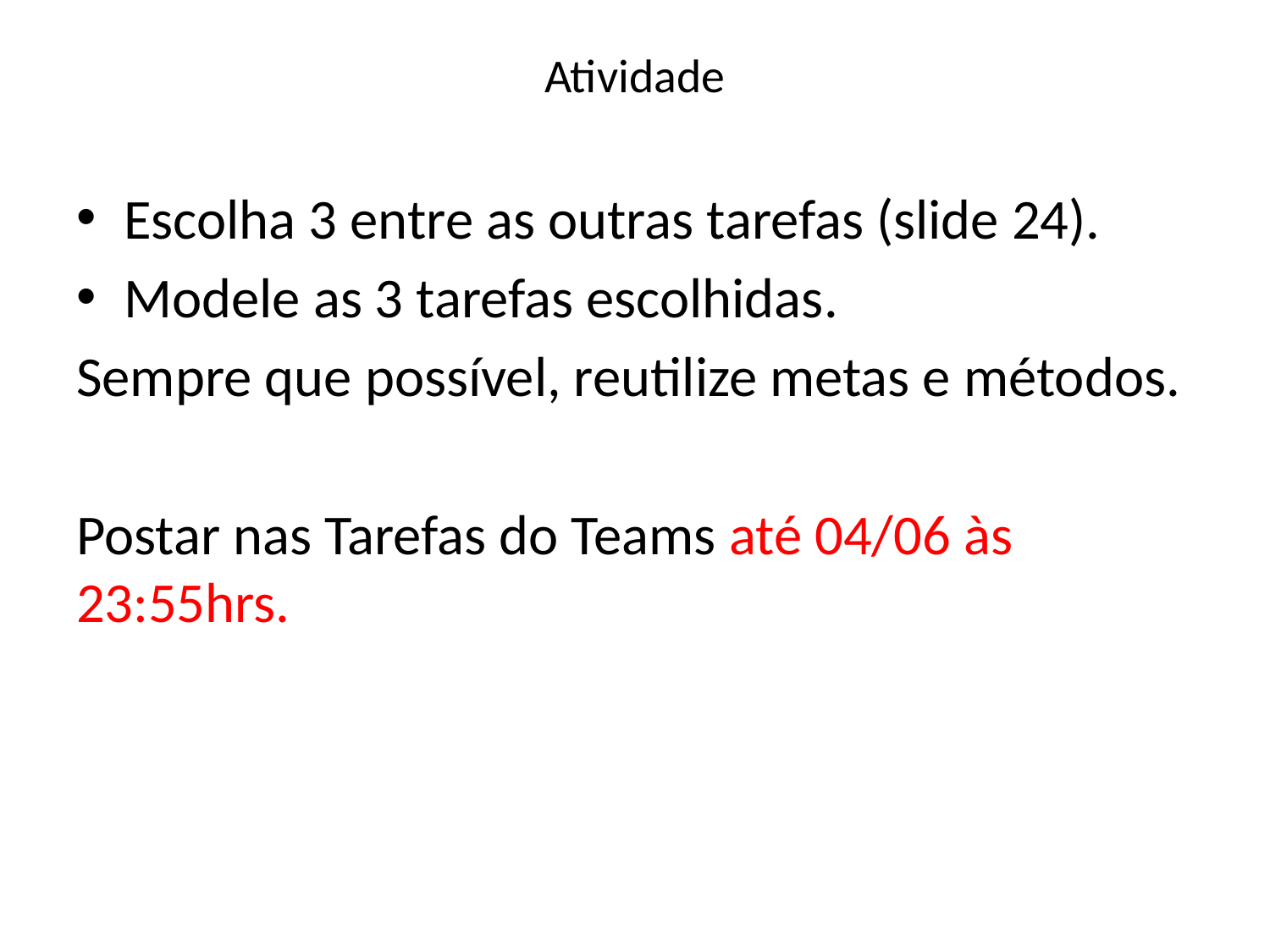

# Atividade
Escolha 3 entre as outras tarefas (slide 24).
Modele as 3 tarefas escolhidas.
Sempre que possível, reutilize metas e métodos.

Postar nas Tarefas do Teams até 04/06 às 23:55hrs.